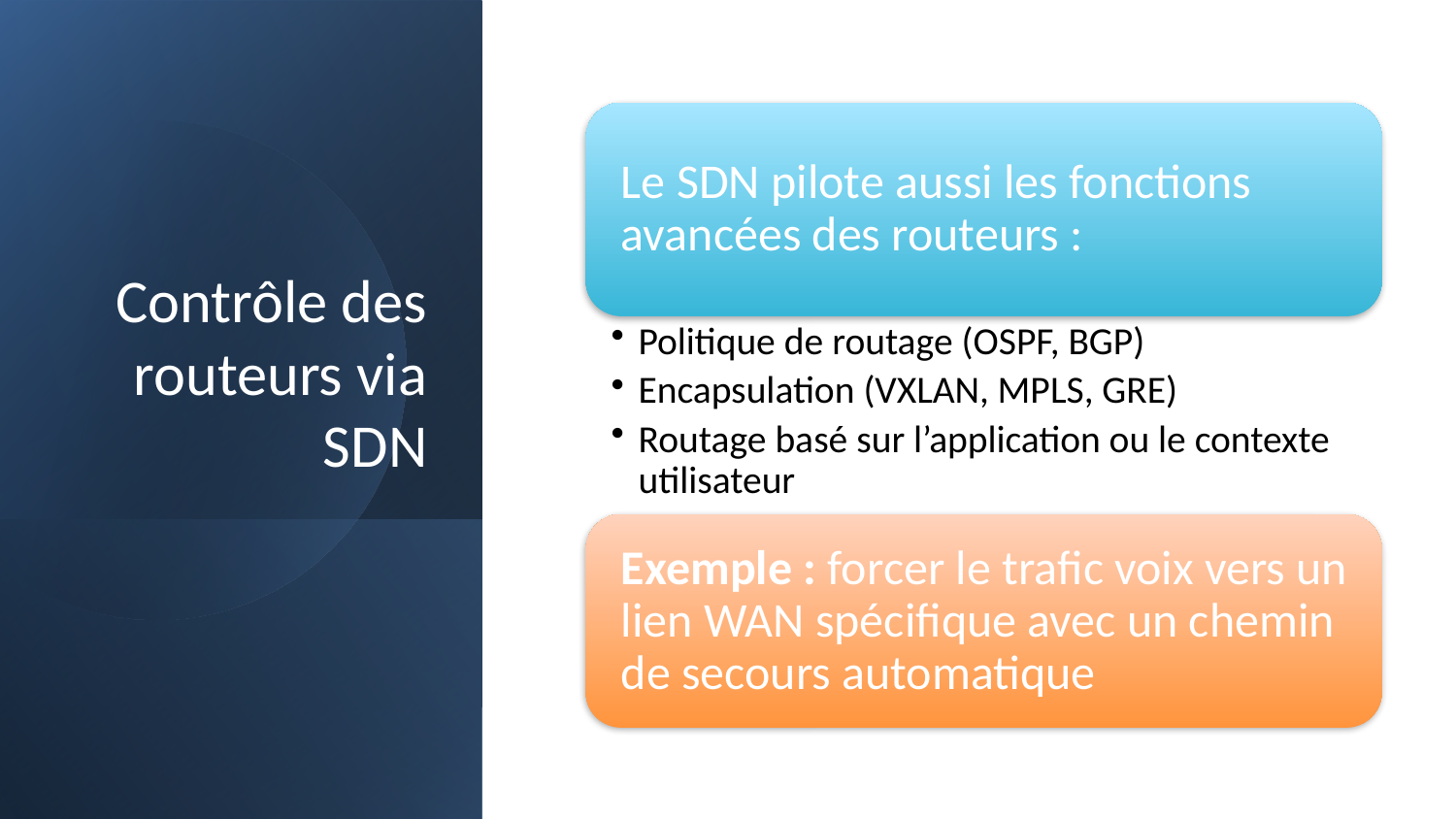

Le SDN pilote aussi les fonctions avancées des routeurs :
Politique de routage (OSPF, BGP)
Encapsulation (VXLAN, MPLS, GRE)
Routage basé sur l’application ou le contexte utilisateur
Exemple : forcer le trafic voix vers un lien WAN spécifique avec un chemin de secours automatique

# Contrôle des routeurs via SDN